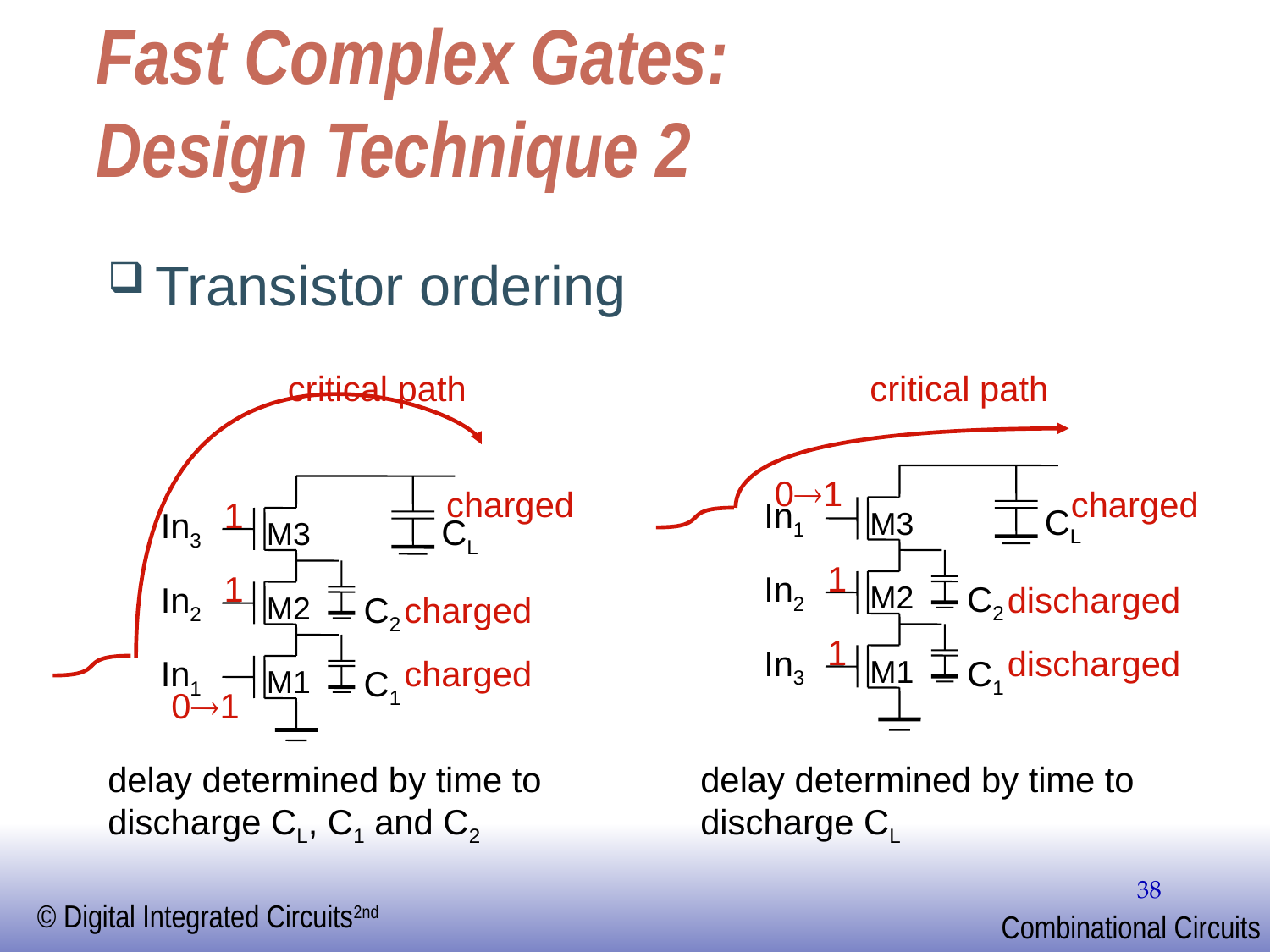

# Fast Complex Gates: Design Technique 2
Transistor ordering
critical path
critical path

0→1

CL

CL

charged
charged
1
In1
In3

M3

M3

1

C2

1

C2

In2
In2

M2
discharged

M2
charged
1

C1

C1

In3
discharged
In1
charged

M1

M1

0→1

delay determined by time to discharge CL, C1 and C2
delay determined by time to discharge CL
38